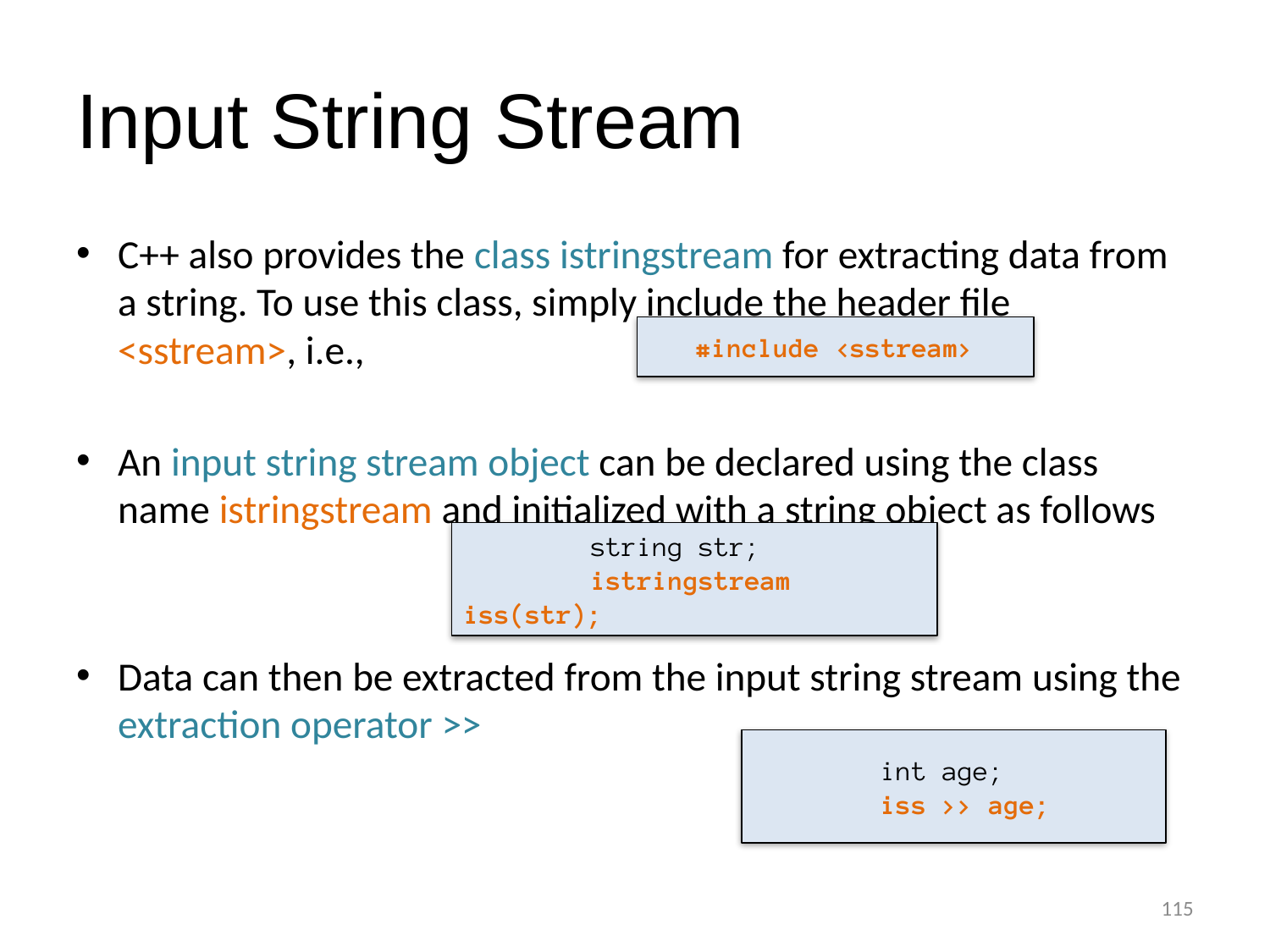

# Input String Stream
C++ also provides the class istringstream for extracting data from a string. To use this class, simply include the header file <sstream>, i.e.,

An input string stream object can be declared using the class name istringstream and initialized with a string object as follows

Data can then be extracted from the input string stream using the extraction operator >>

#include <sstream>
	string str;
	istringstream iss(str);
	int age;
	iss >> age;
115